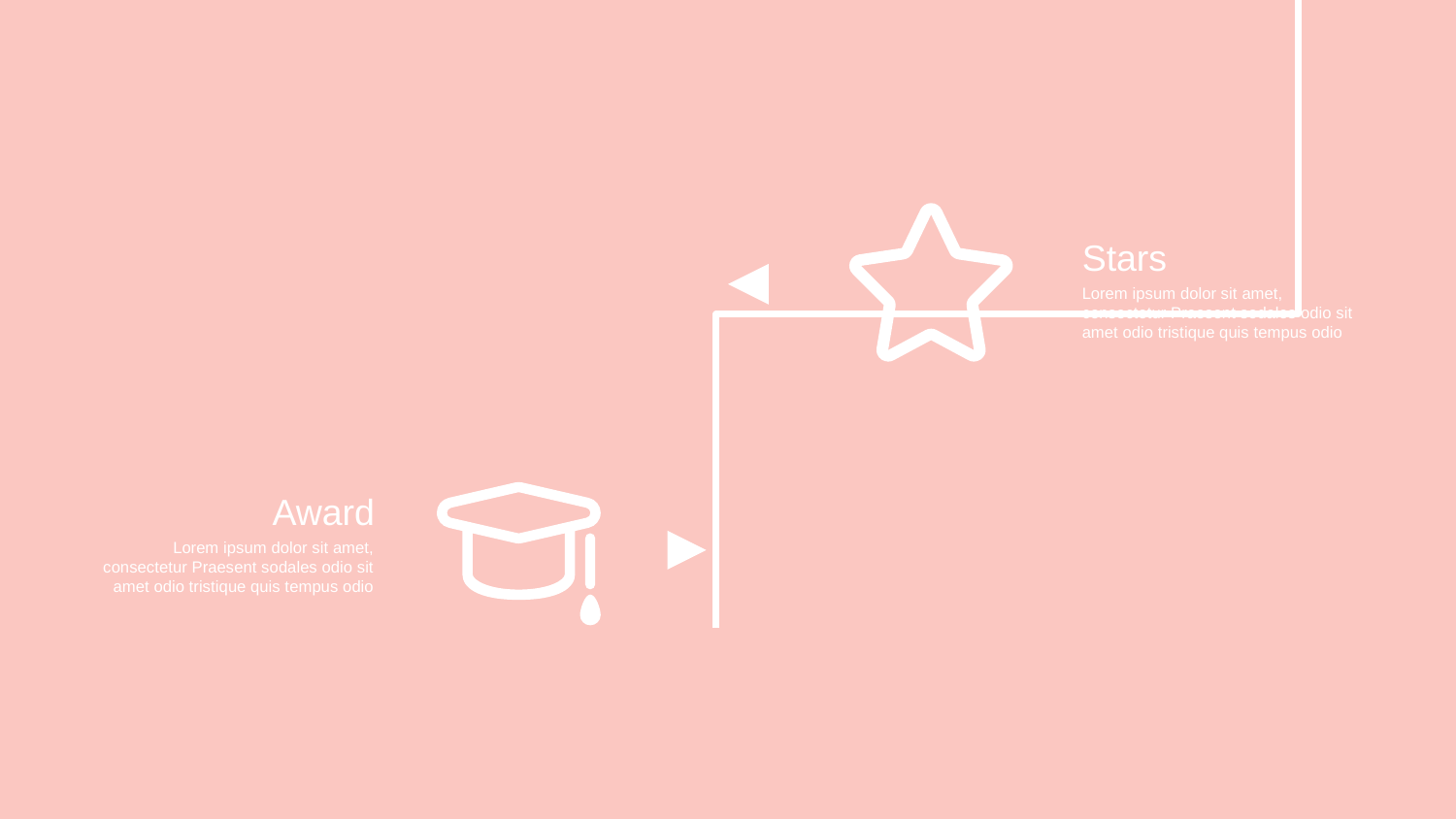

Stars

Lorem ipsum dolor sit amet, consectetur Praesent sodales odio sit amet odio tristique quis tempus odio
Award

Lorem ipsum dolor sit amet, consectetur Praesent sodales odio sit amet odio tristique quis tempus odio